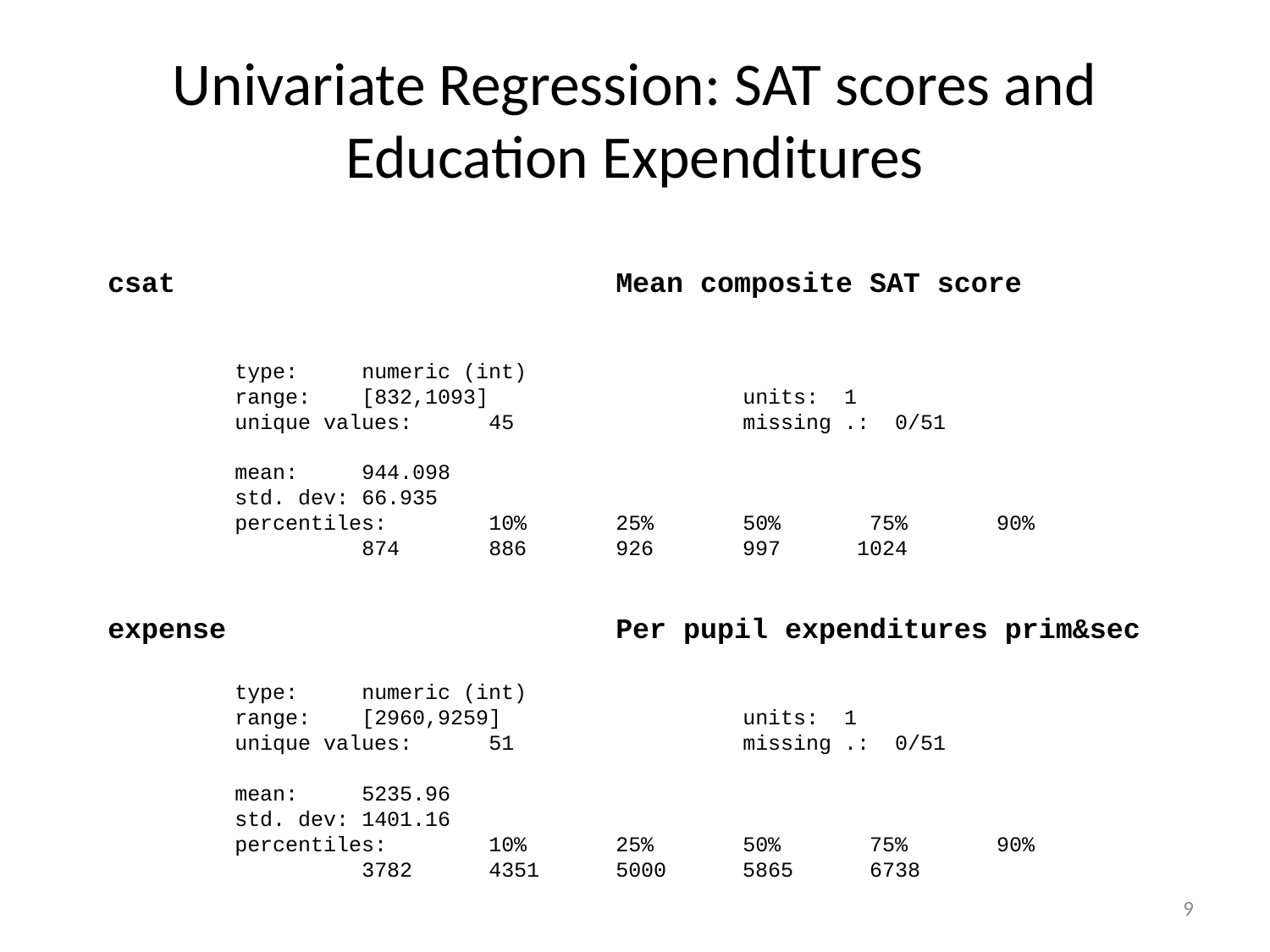

# Univariate Regression: SAT scores and Education Expenditures

csat				Mean composite SAT score

	type:	numeric (int)
	range:	[832,1093]		units:  1
	unique values:	45		missing .:  0/51

	mean:	944.098
	std. dev:	66.935
	percentiles:	10%	25%	50%       75%       90%
		874	886	926       997      1024

expense				Per pupil expenditures prim&sec

	type:	numeric (int)
	range:	[2960,9259]		units:  1
	unique values:	51		missing .:  0/51

	mean:	5235.96
	std. dev:	1401.16
	percentiles:	10%	25%	50%       75%       90%
		3782	4351	5000      5865      6738

9